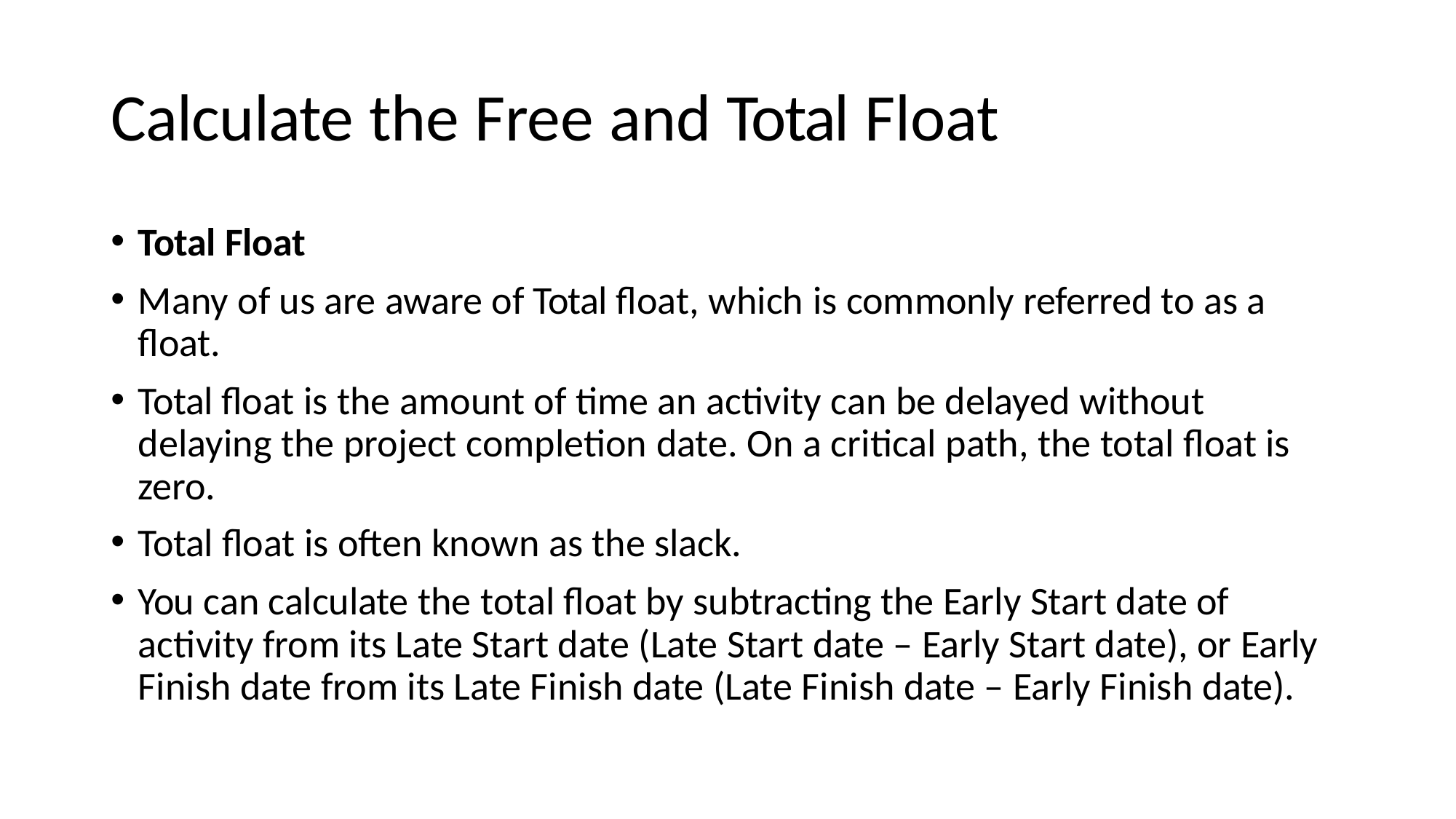

# Calculate the Free and Total Float
Total Float
Many of us are aware of Total float, which is commonly referred to as a float.
Total float is the amount of time an activity can be delayed without delaying the project completion date. On a critical path, the total float is zero.
Total float is often known as the slack.
You can calculate the total float by subtracting the Early Start date of activity from its Late Start date (Late Start date – Early Start date), or Early Finish date from its Late Finish date (Late Finish date – Early Finish date).